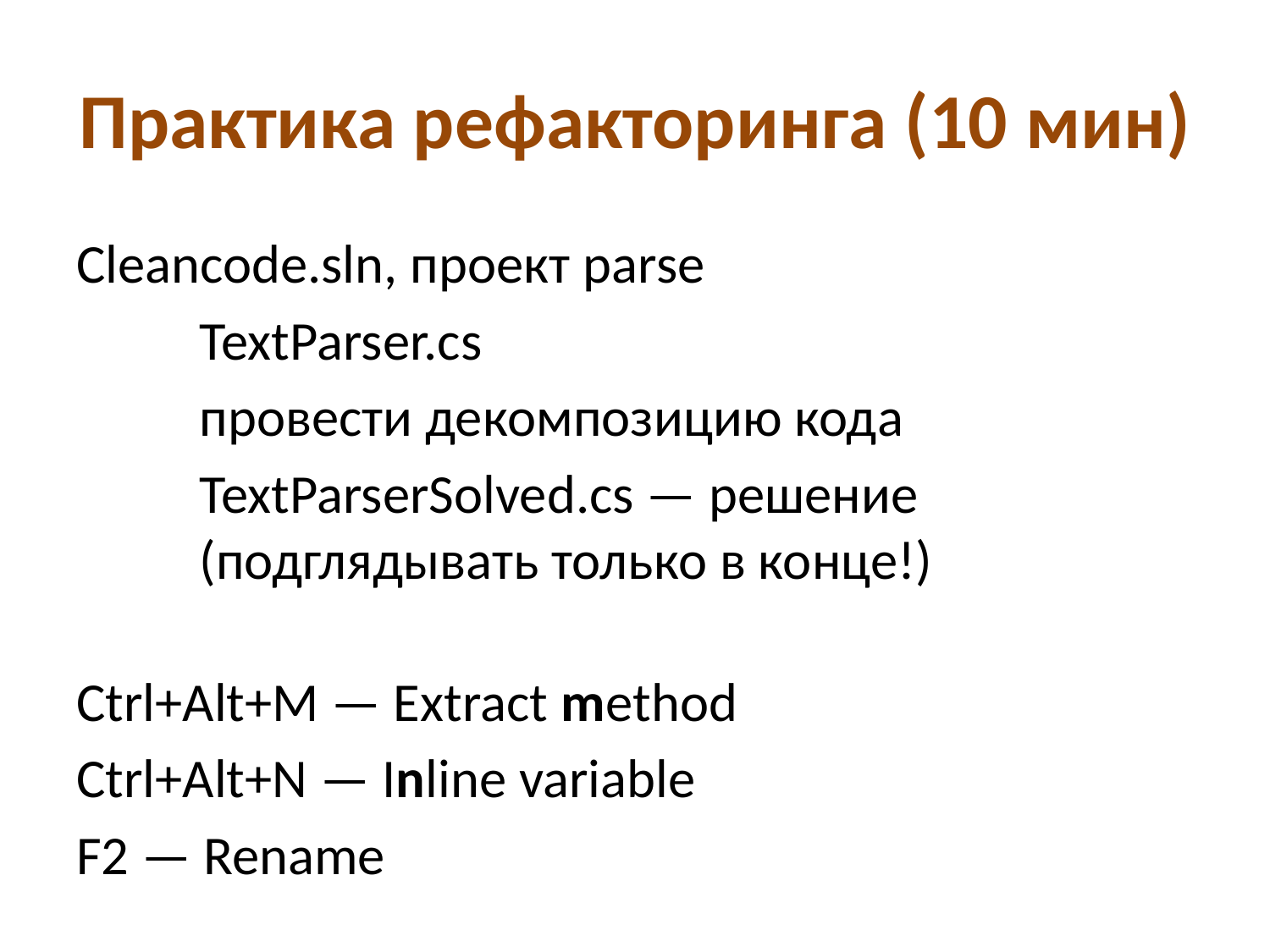

# Практика рефакторинга (10 мин)
Cleancode.sln, проект parse
	TextParser.cs
		провести декомпозицию кода
	TextParserSolved.cs — решение
		(подглядывать только в конце!)
Ctrl+Alt+M — Extract method
Ctrl+Alt+N — Inline variable
F2 — Rename